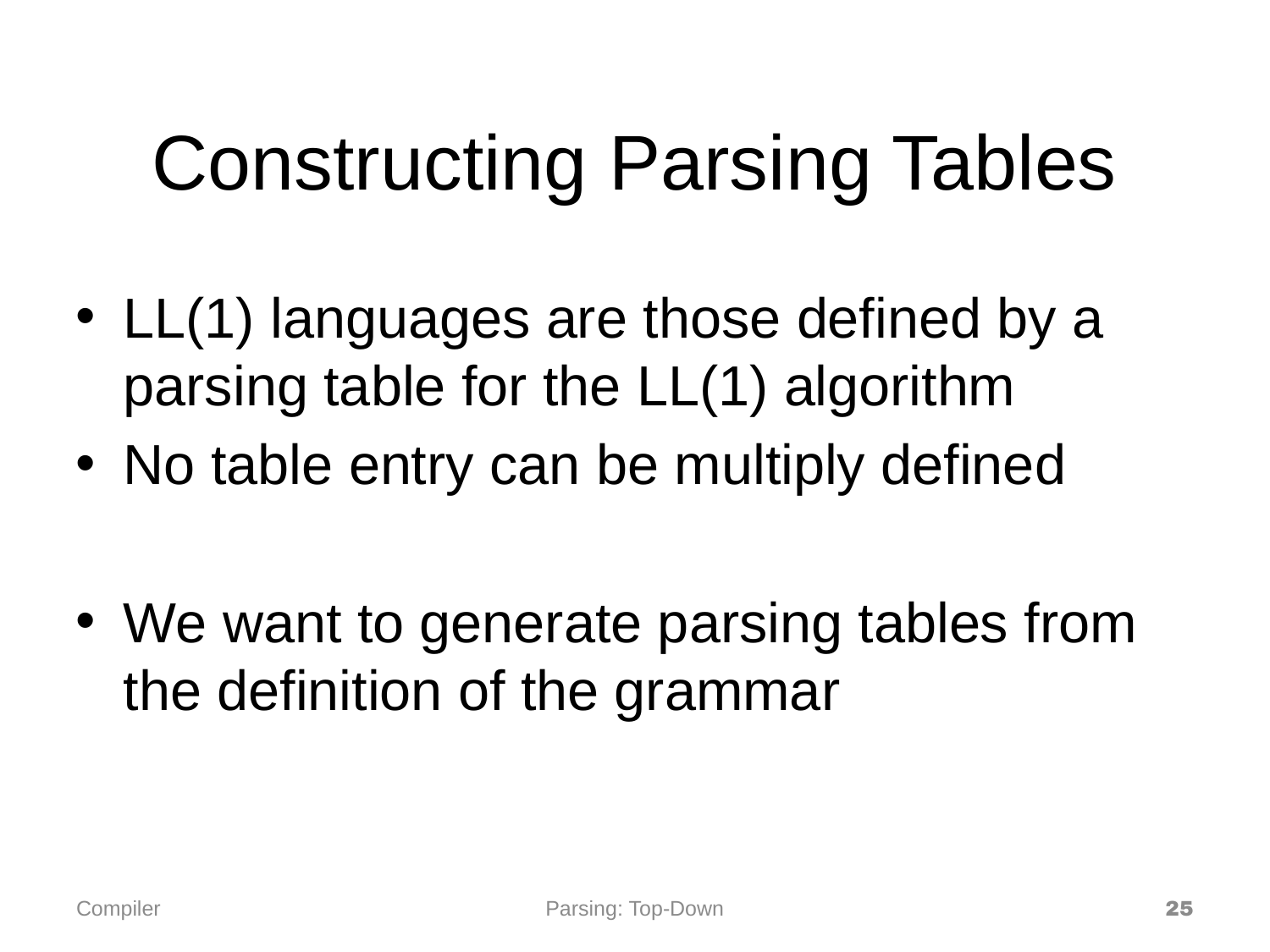

# Constructing Parsing Tables
LL(1) languages are those defined by a parsing table for the LL(1) algorithm
No table entry can be multiply defined

We want to generate parsing tables from the definition of the grammar

Parsing: Top-Down
25
Compiler